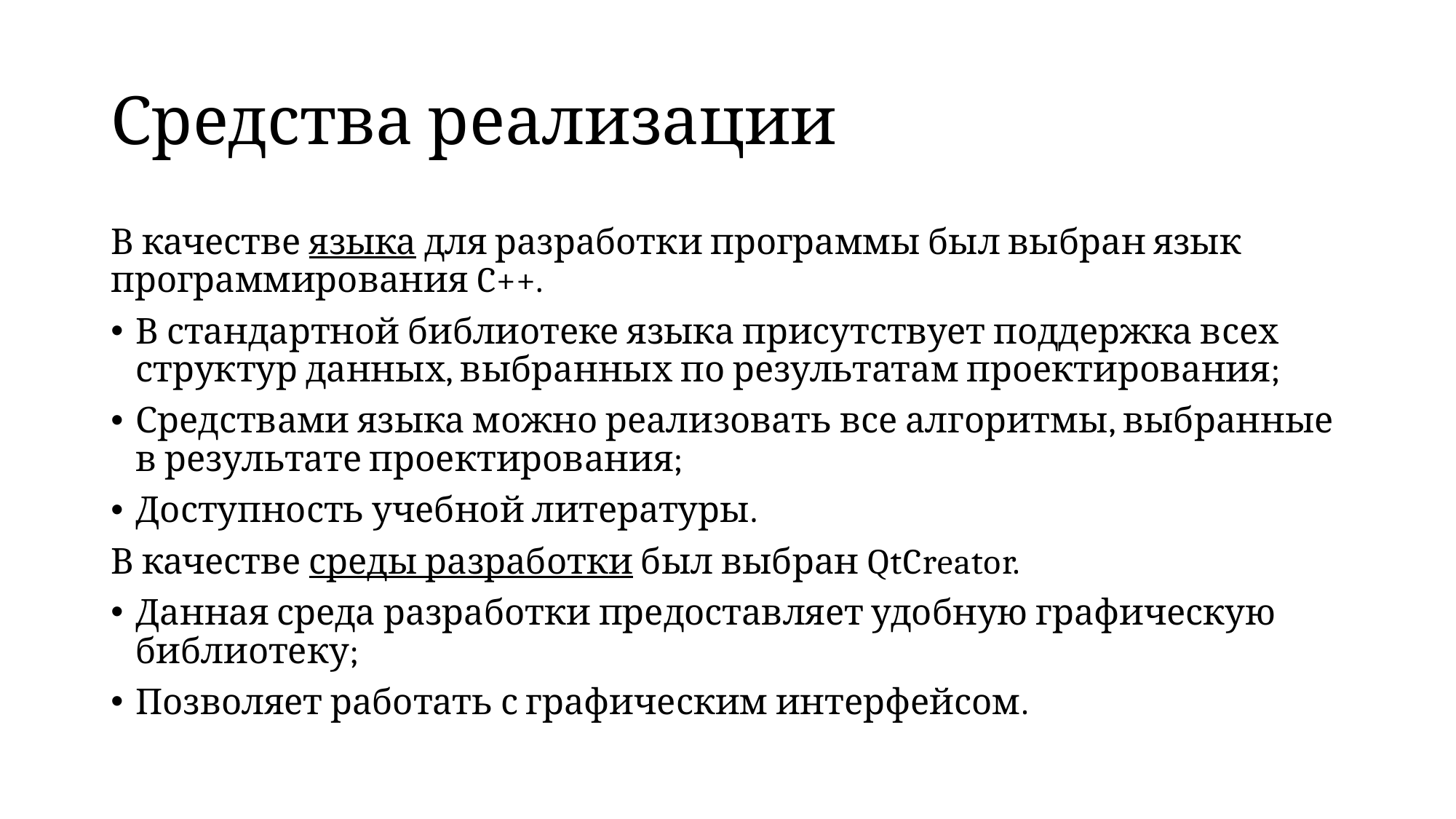

# Средства реализации
В качестве языка для разработки программы был выбран язык программирования C++.
В стандартной библиотеке языка присутствует поддержка всех структур данных, выбранных по результатам проектирования;
Средствами языка можно реализовать все алгоритмы, выбранные в результате проектирования;
Доступность учебной литературы.
В качестве среды разработки был выбран QtCreator.
Данная среда разработки предоставляет удобную графическую библиотеку;
Позволяет работать с графическим интерфейсом.